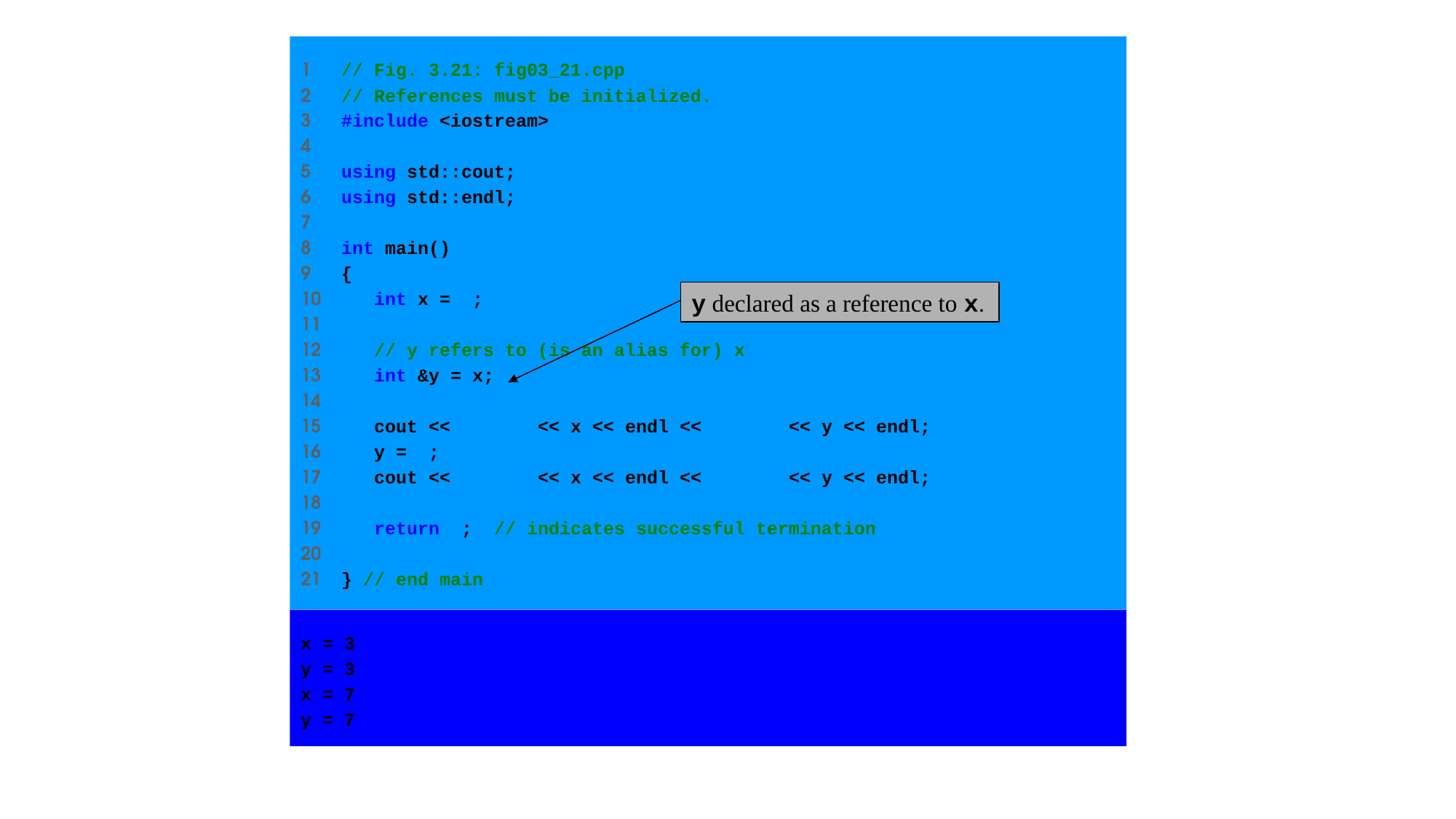

1      // Fig. 3.21: fig03_21.cpp
2      // References must be initialized.
3      #include <iostream>
4
5      using std::cout;
6      using std::endl;
7
8      int main()
9      {
10       int x = 3;
11
12       // y refers to (is an alias for) x
13       int &y = x;
14
15       cout << "x = " << x << endl << "y = " << y << endl;
16       y = 7;
17       cout << "x = " << x << endl << "y = " << y << endl;
18
19       return 0;  // indicates successful termination
20
21    } // end main

y declared as a reference to x.

x = 3
y = 3
x = 7
y = 7